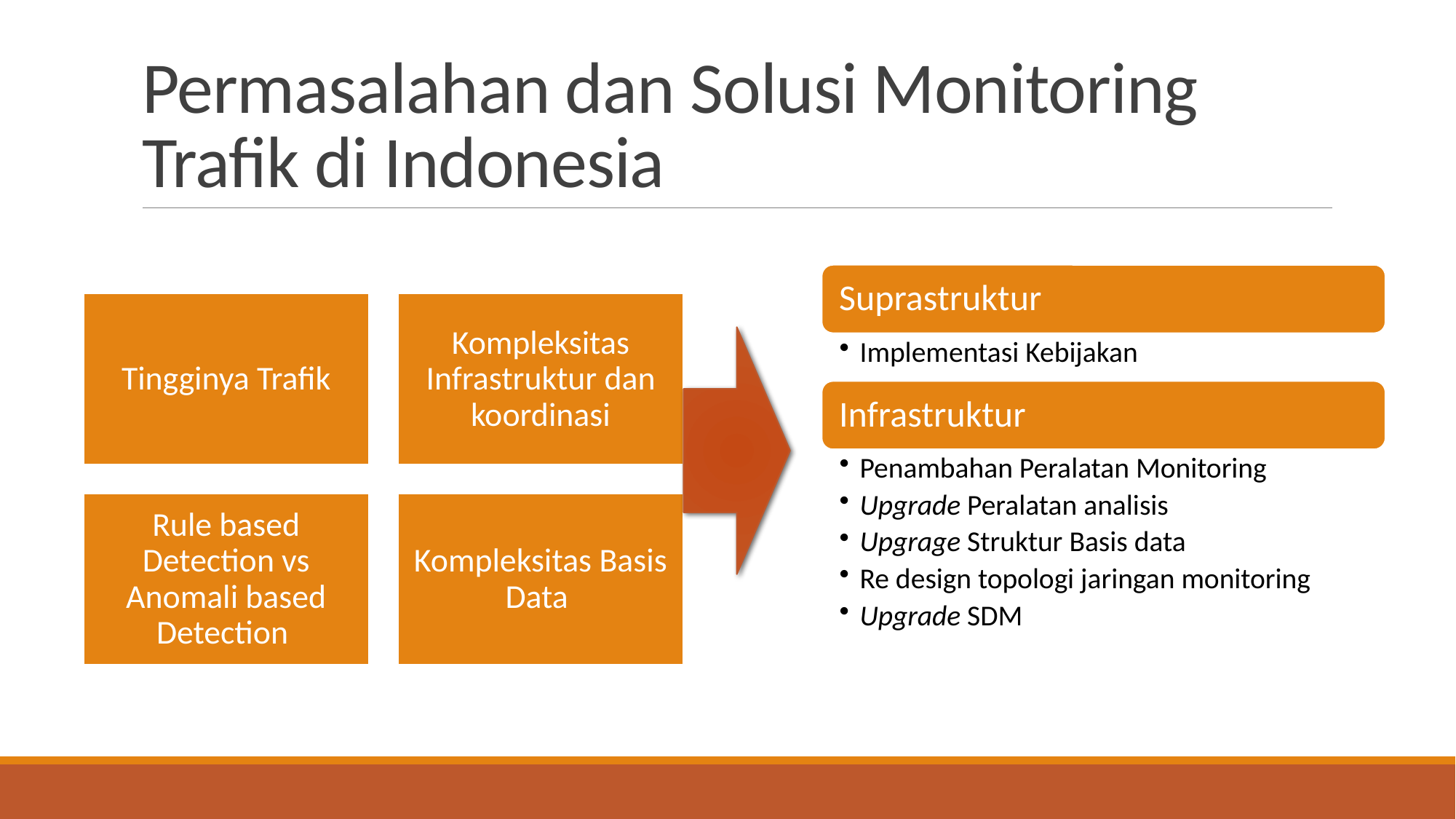

# Permasalahan dan Solusi Monitoring Trafik di Indonesia
Tingginya Trafik
Kompleksitas Infrastruktur dan koordinasi
Rule based Detection vs Anomali based Detection
Kompleksitas Basis Data
Suprastruktur
Implementasi Kebijakan
Infrastruktur
Penambahan Peralatan Monitoring
Upgrade Peralatan analisis
Upgrage Struktur Basis data
Re design topologi jaringan monitoring
Upgrade SDM